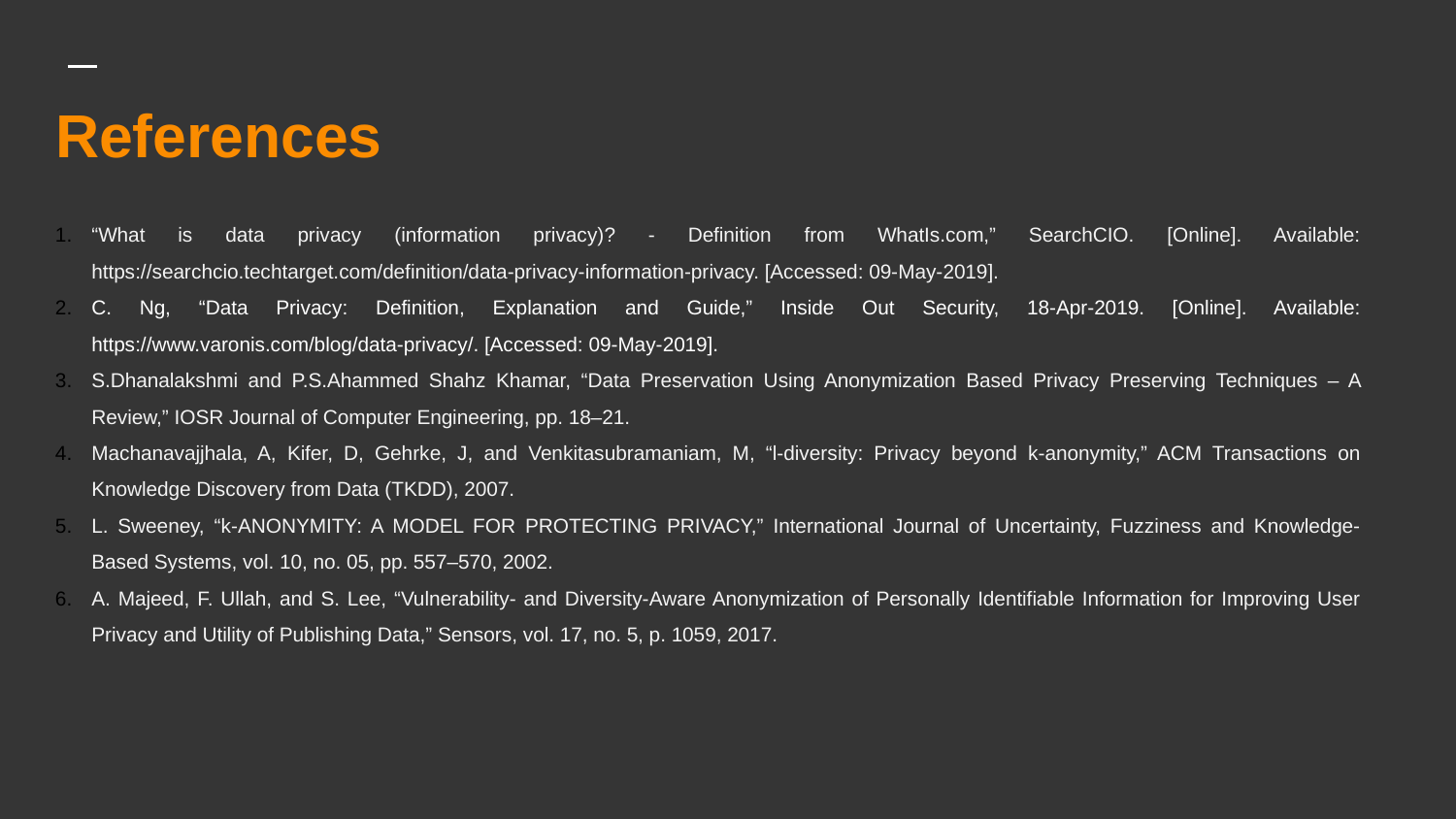

# References
“What is data privacy (information privacy)? - Definition from WhatIs.com,” SearchCIO. [Online]. Available: https://searchcio.techtarget.com/definition/data-privacy-information-privacy. [Accessed: 09-May-2019].
C. Ng, “Data Privacy: Definition, Explanation and Guide,” Inside Out Security, 18-Apr-2019. [Online]. Available: https://www.varonis.com/blog/data-privacy/. [Accessed: 09-May-2019].
S.Dhanalakshmi and P.S.Ahammed Shahz Khamar, “Data Preservation Using Anonymization Based Privacy Preserving Techniques – A Review,” IOSR Journal of Computer Engineering, pp. 18–21.
Machanavajjhala, A, Kifer, D, Gehrke, J, and Venkitasubramaniam, M, “l-diversity: Privacy beyond k-anonymity,” ACM Transactions on Knowledge Discovery from Data (TKDD), 2007.
L. Sweeney, “k-ANONYMITY: A MODEL FOR PROTECTING PRIVACY,” International Journal of Uncertainty, Fuzziness and Knowledge-Based Systems, vol. 10, no. 05, pp. 557–570, 2002.
A. Majeed, F. Ullah, and S. Lee, “Vulnerability- and Diversity-Aware Anonymization of Personally Identifiable Information for Improving User Privacy and Utility of Publishing Data,” Sensors, vol. 17, no. 5, p. 1059, 2017.